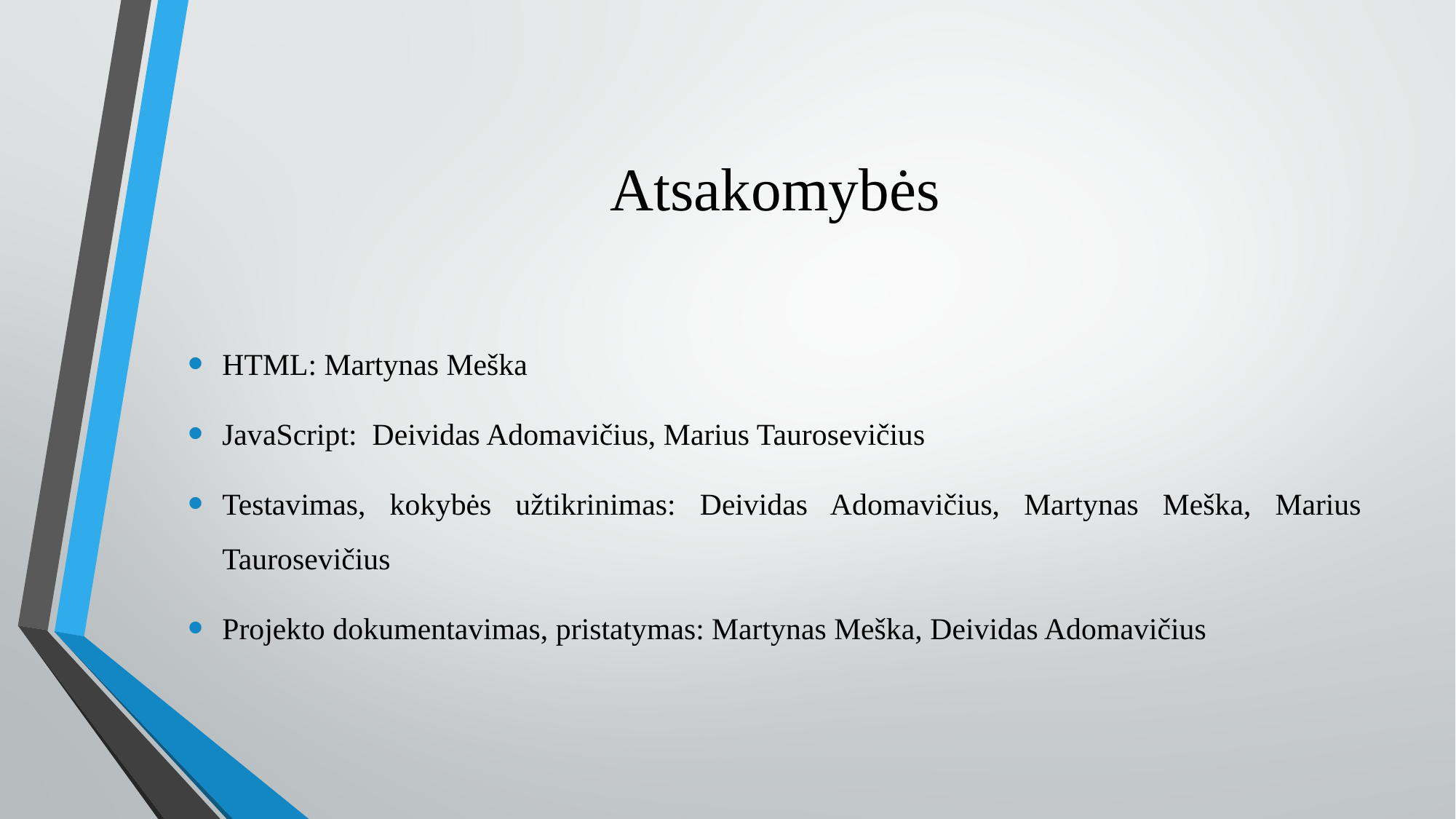

# Atsakomybės
HTML: Martynas Meška
JavaScript:  Deividas Adomavičius, Marius Taurosevičius
Testavimas, kokybės užtikrinimas: Deividas Adomavičius, Martynas Meška, Marius Taurosevičius
Projekto dokumentavimas, pristatymas: Martynas Meška, Deividas Adomavičius